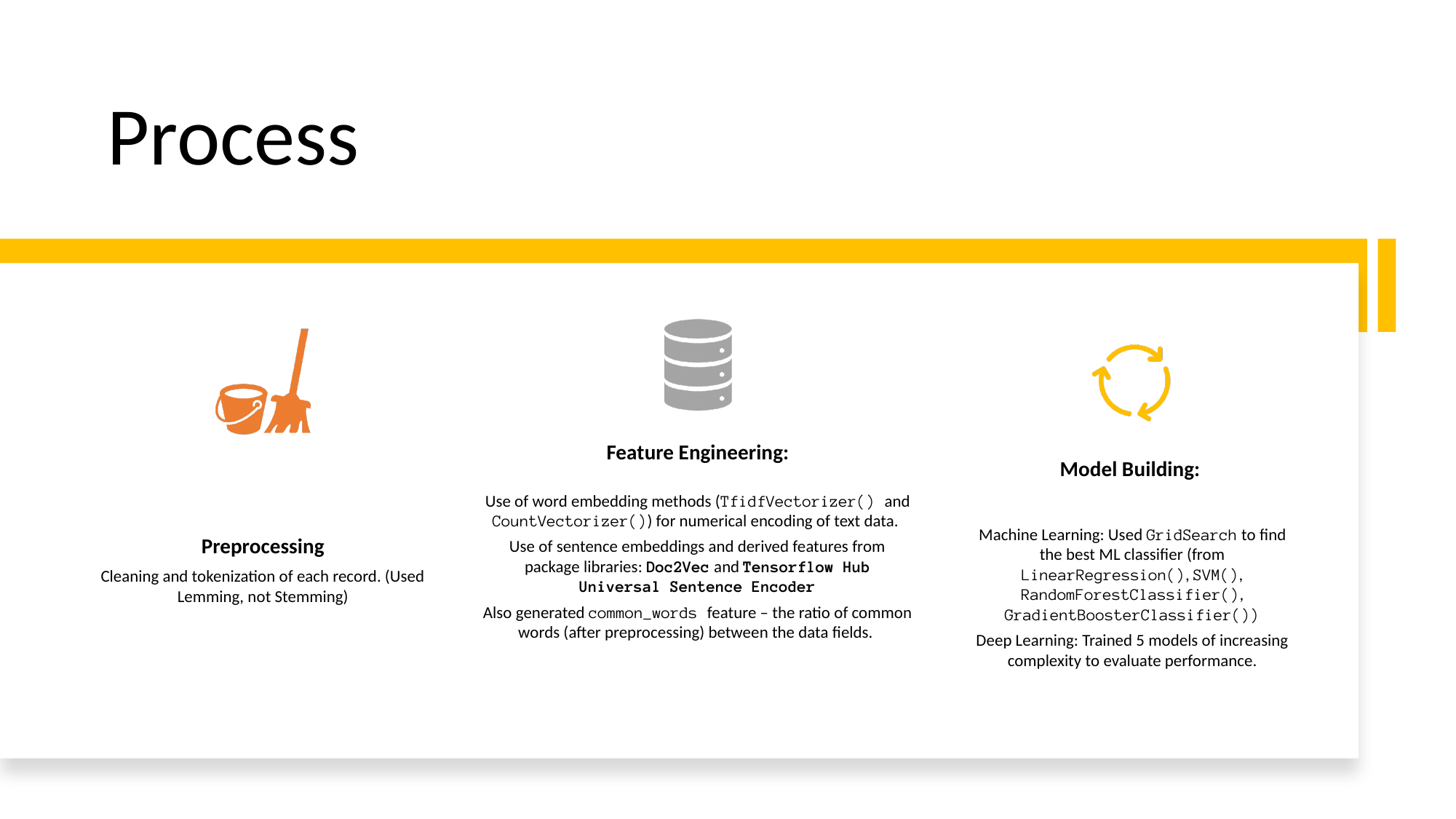

# Process

Feature Engineering:
Model Building:
Use of word embedding methods (TfidfVectorizer() and CountVectorizer()) for numerical encoding of text data.
Use of sentence embeddings and derived features from package libraries: Doc2Vec and Tensorflow Hub Universal Sentence Encoder
Also generated common_words feature – the ratio of common words (after preprocessing) between the data fields.

Machine Learning: Used GridSearch to find the best ML classifier (from LinearRegression(), SVM(), RandomForestClassifier(), GradientBoosterClassifier())
Deep Learning: Trained 5 models of increasing complexity to evaluate performance.
Preprocessing
Cleaning and tokenization of each record. (Used Lemming, not Stemming)